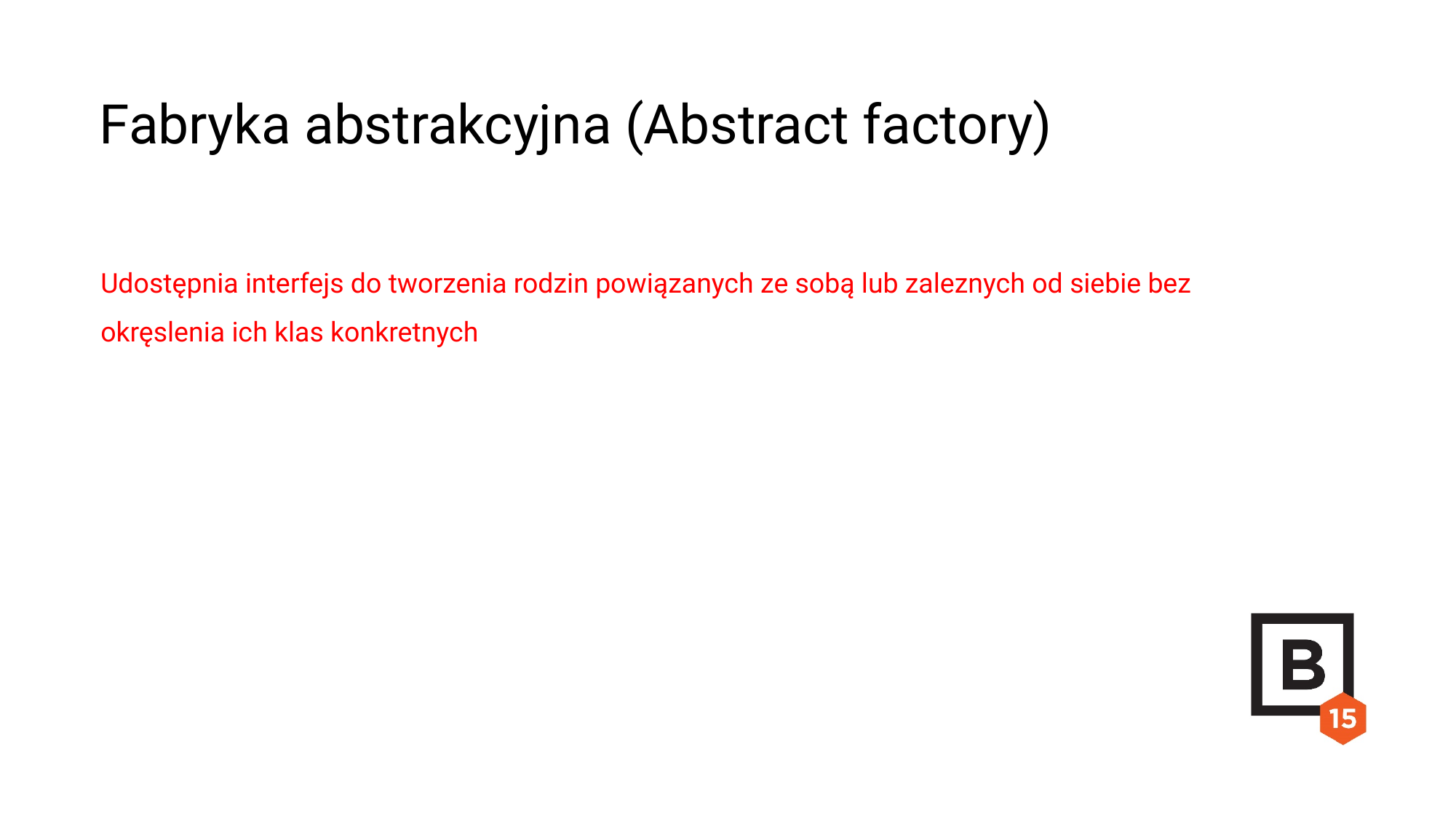

Fabryka abstrakcyjna (Abstract factory)

Udostępnia interfejs do tworzenia rodzin powiązanych ze sobą lub zaleznych od siebie bez okręslenia ich klas konkretnych